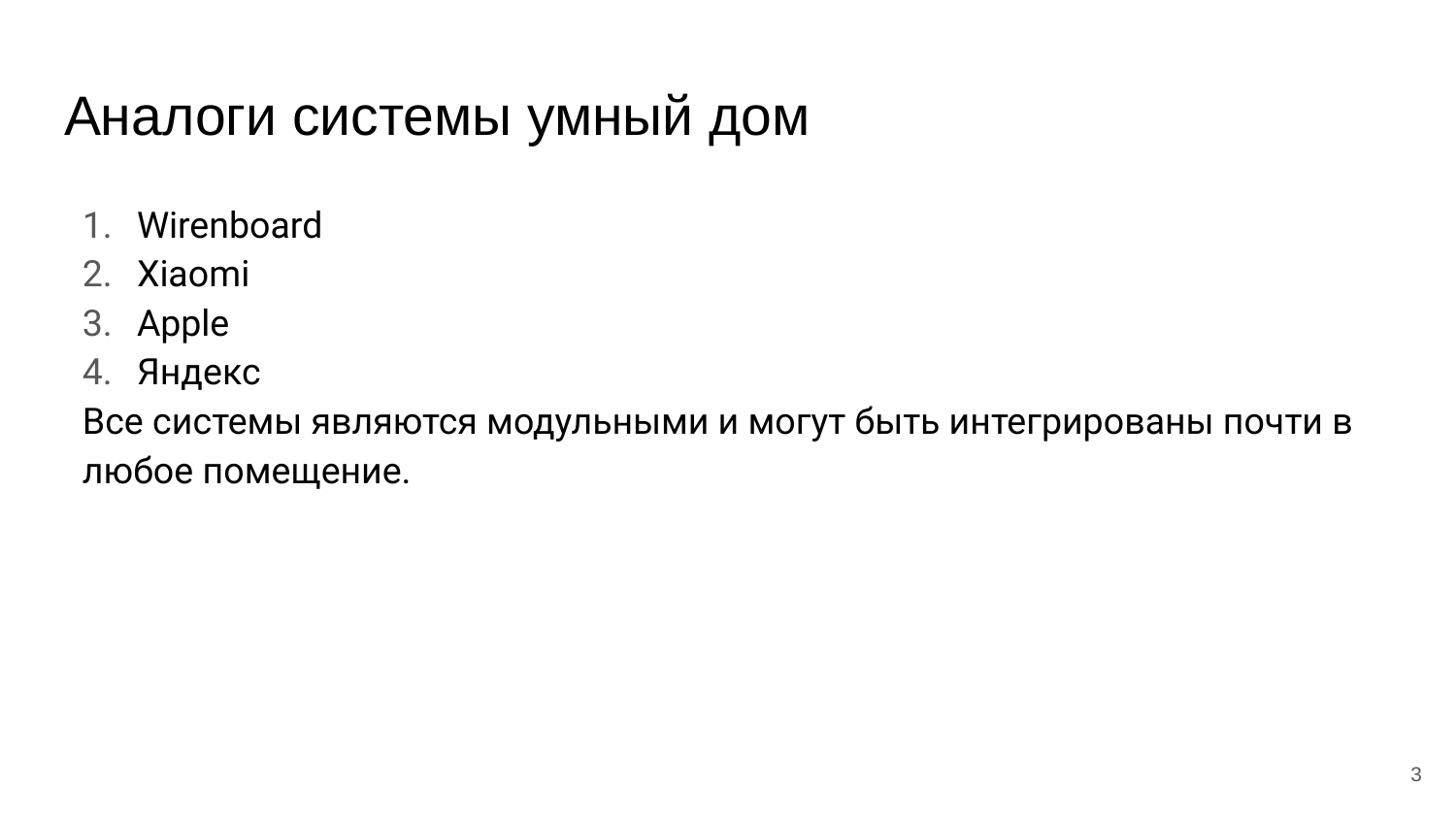

# Аналоги системы умный дом
Wirenboard
Xiaomi
Apple
Яндекс
Все системы являются модульными и могут быть интегрированы почти в любое помещение.
3